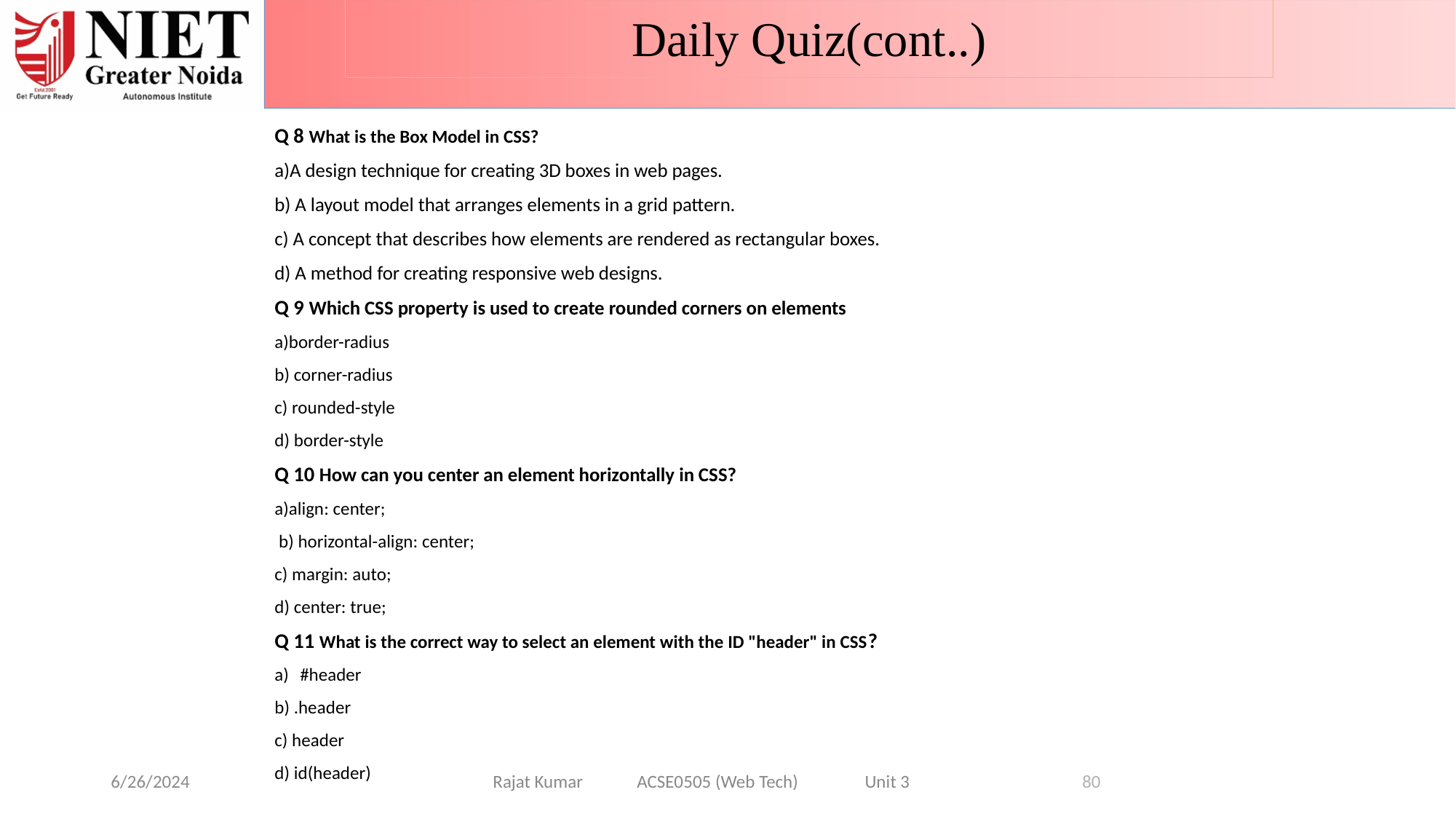

Daily Quiz(cont..)
Q 8 What is the Box Model in CSS?
a)A design technique for creating 3D boxes in web pages.
b) A layout model that arranges elements in a grid pattern.
c) A concept that describes how elements are rendered as rectangular boxes.
d) A method for creating responsive web designs.
Q 9 Which CSS property is used to create rounded corners on elements
a)border-radius
b) corner-radius
c) rounded-style
d) border-style
Q 10 How can you center an element horizontally in CSS?
a)align: center;
 b) horizontal-align: center;
c) margin: auto;
d) center: true;
Q 11 What is the correct way to select an element with the ID "header" in CSS?
#header
b) .header
c) header
d) id(header)
6/26/2024
Rajat Kumar             ACSE0505 (Web Tech)                Unit 3
80